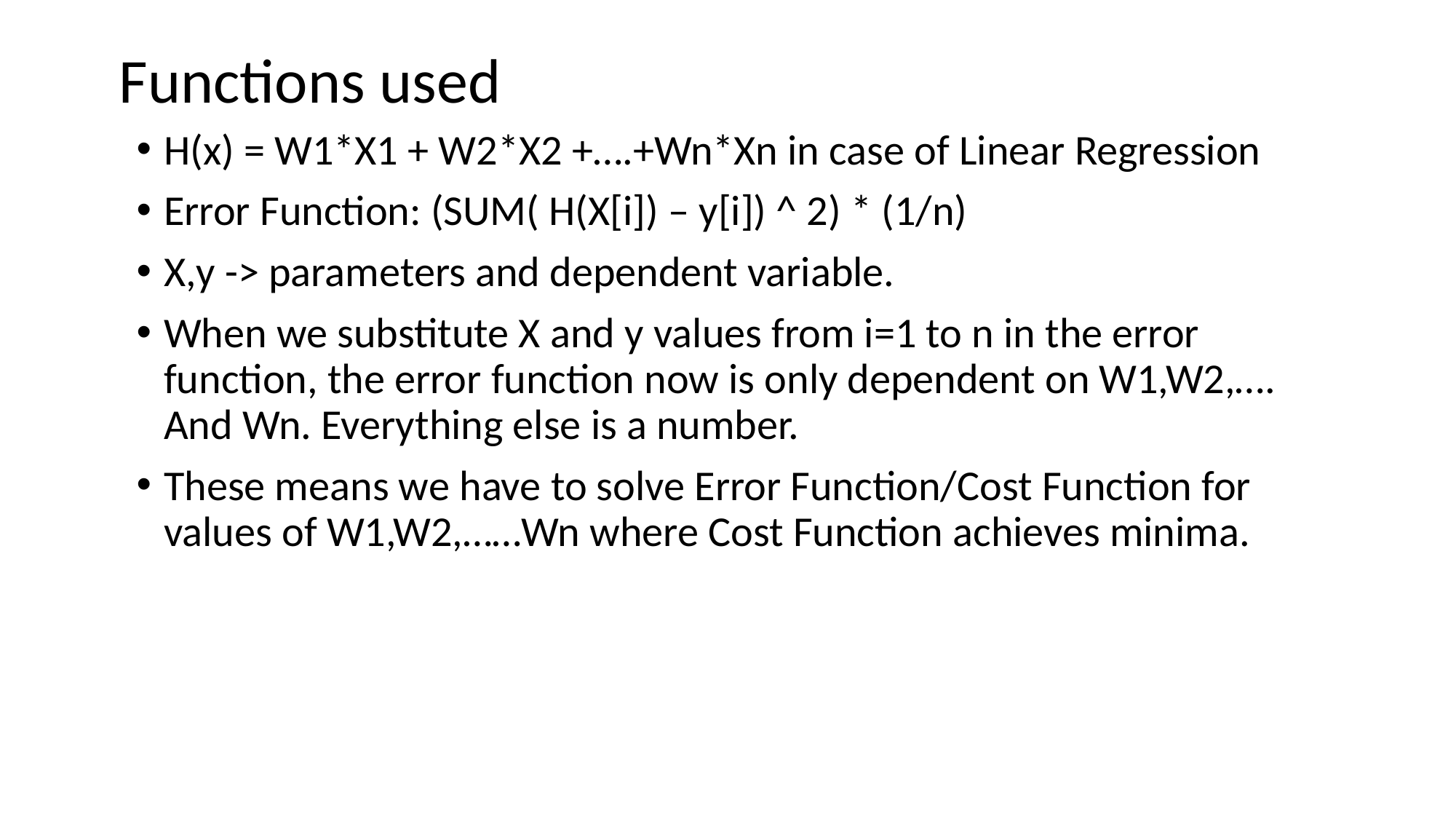

# Functions used
H(x) = W1*X1 + W2*X2 +….+Wn*Xn in case of Linear Regression
Error Function: (SUM( H(X[i]) – y[i]) ^ 2) * (1/n)
X,y -> parameters and dependent variable.
When we substitute X and y values from i=1 to n in the error function, the error function now is only dependent on W1,W2,…. And Wn. Everything else is a number.
These means we have to solve Error Function/Cost Function for values of W1,W2,……Wn where Cost Function achieves minima.